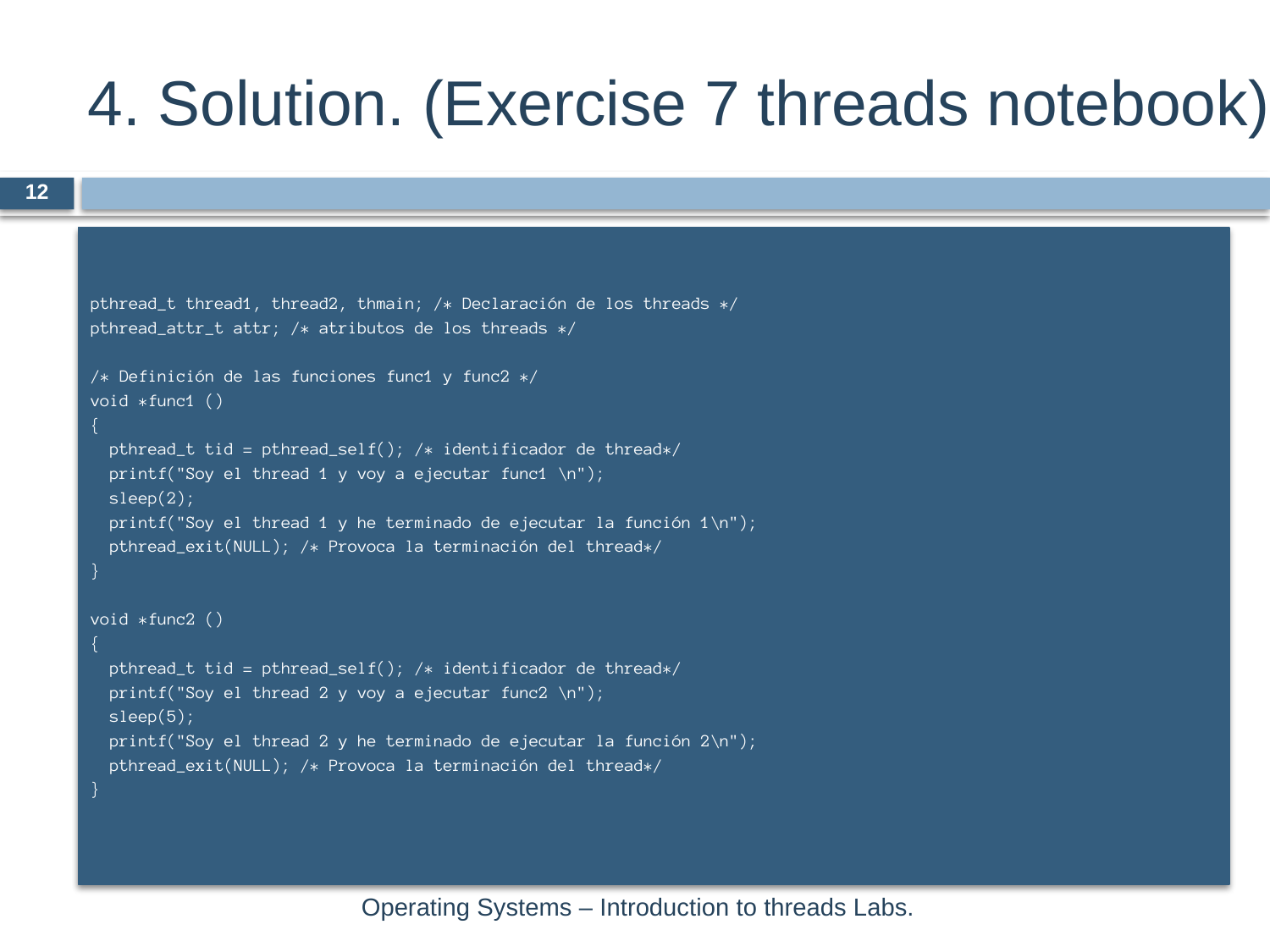

# 4. Solution. (Exercise 7 threads notebook)
12
pthread_t thread1, thread2, thmain; /* Declaración de los threads */
pthread_attr_t attr; /* atributos de los threads */

/* Definición de las funciones func1 y func2 */
void *func1 ()
{
  pthread_t tid = pthread_self(); /* identificador de thread*/
  printf("Soy el thread 1 y voy a ejecutar func1 \n");
  sleep(2);
  printf("Soy el thread 1 y he terminado de ejecutar la función 1\n");
  pthread_exit(NULL); /* Provoca la terminación del thread*/
}

void *func2 ()
{
  pthread_t tid = pthread_self(); /* identificador de thread*/
  printf("Soy el thread 2 y voy a ejecutar func2 \n");
  sleep(5);
  printf("Soy el thread 2 y he terminado de ejecutar la función 2\n");
  pthread_exit(NULL); /* Provoca la terminación del thread*/
}

Operating Systems – Introduction to threads Labs.